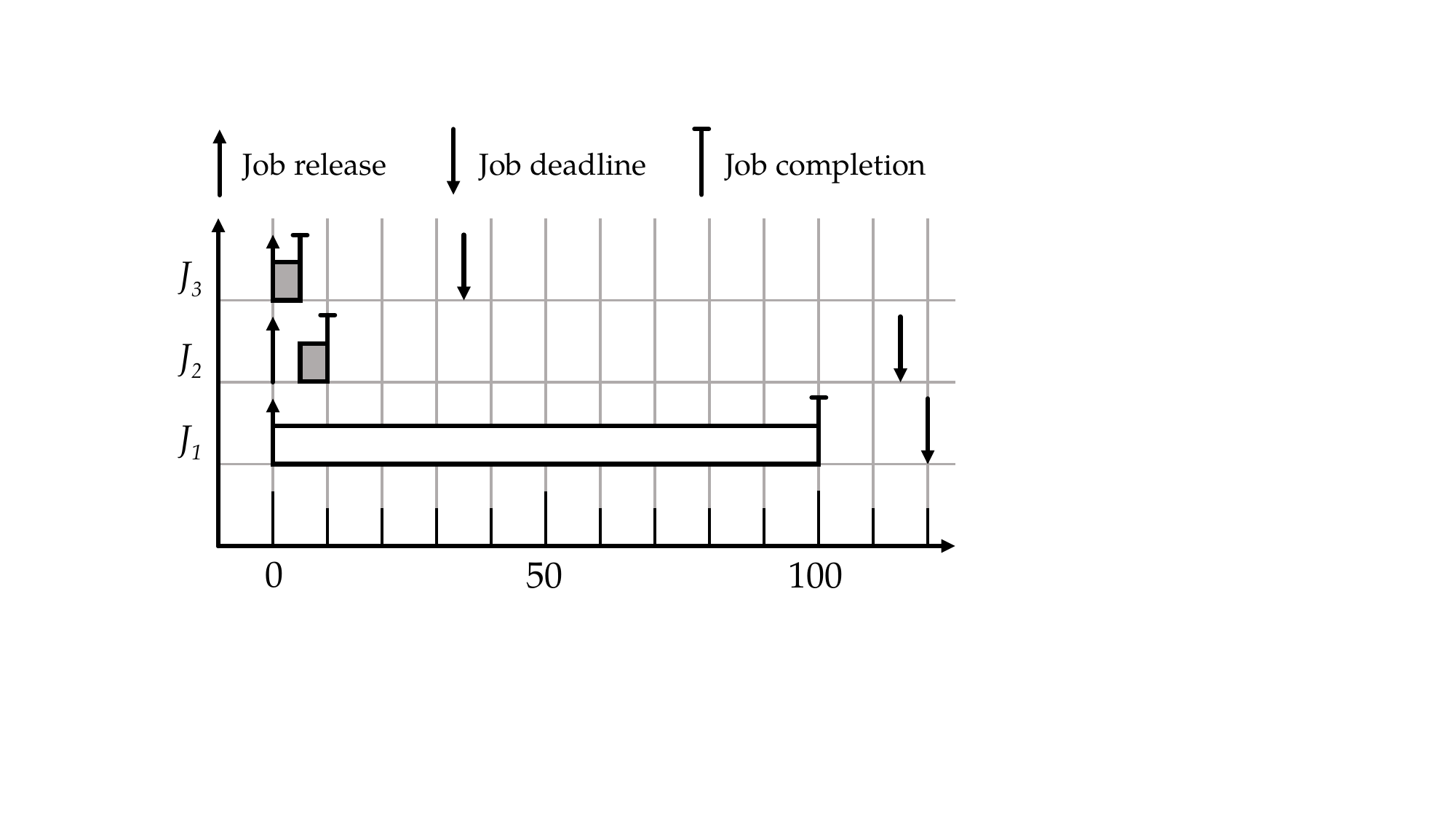

Job deadline
Job completion
Job release

J3

J2
J1

0
50
100